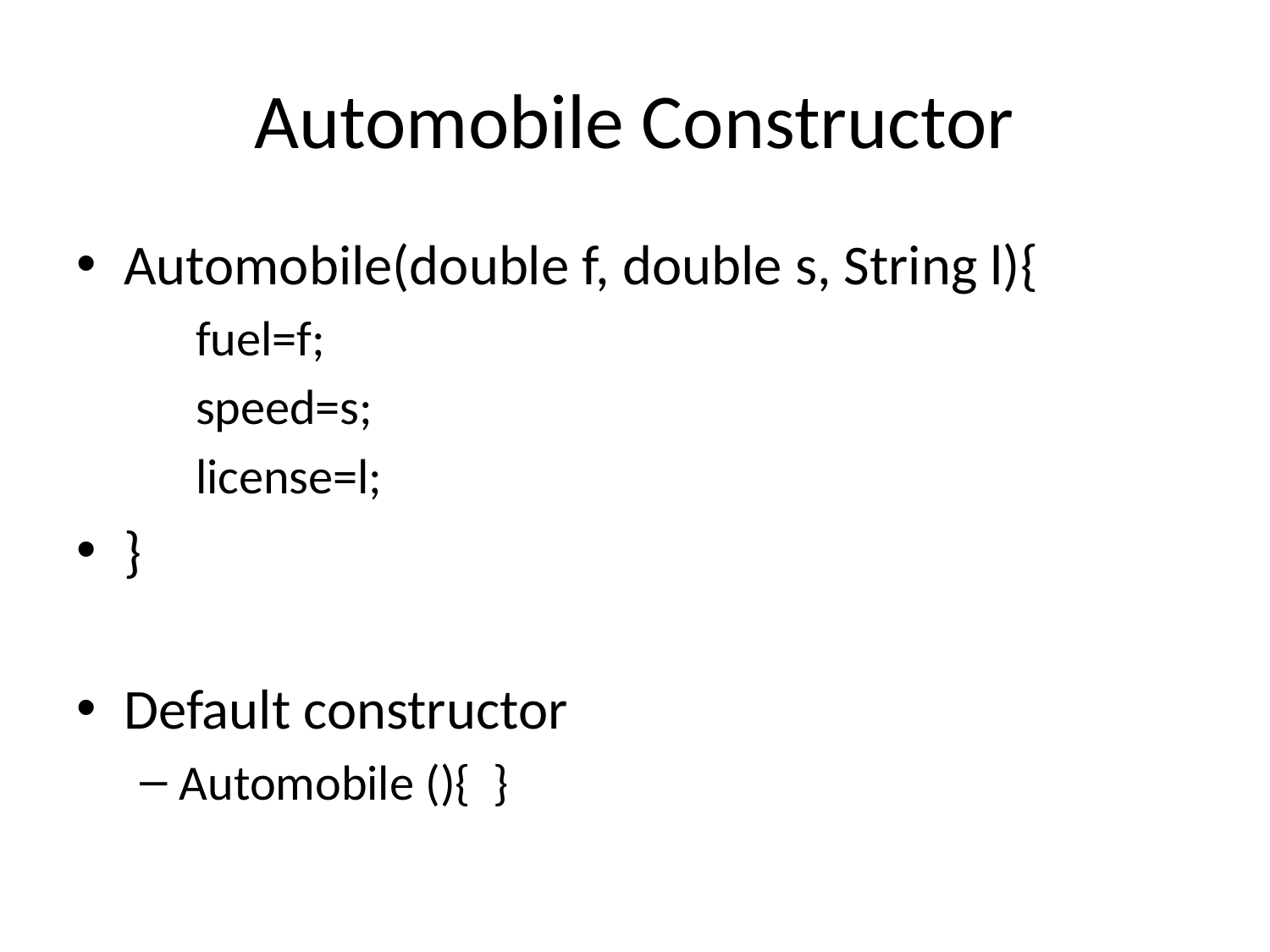

# Automobile Constructor
Automobile(double f, double s, String l){
     fuel=f;
     speed=s;
     license=l;
}

Default constructor
Automobile (){  }